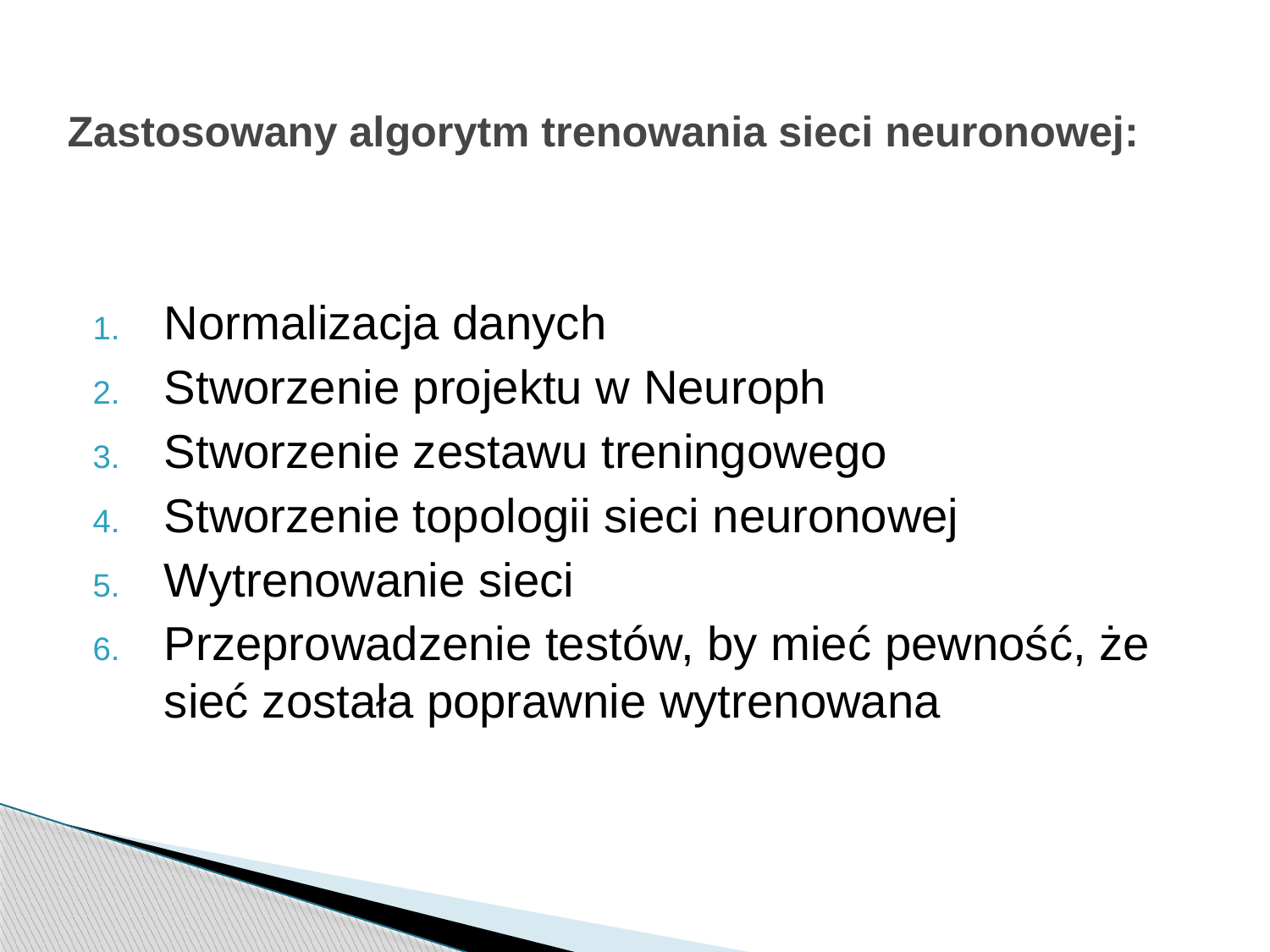

# Zastosowany algorytm trenowania sieci neuronowej:
Normalizacja danych
Stworzenie projektu w Neuroph
Stworzenie zestawu treningowego
Stworzenie topologii sieci neuronowej
Wytrenowanie sieci
Przeprowadzenie testów, by mieć pewność, że sieć została poprawnie wytrenowana